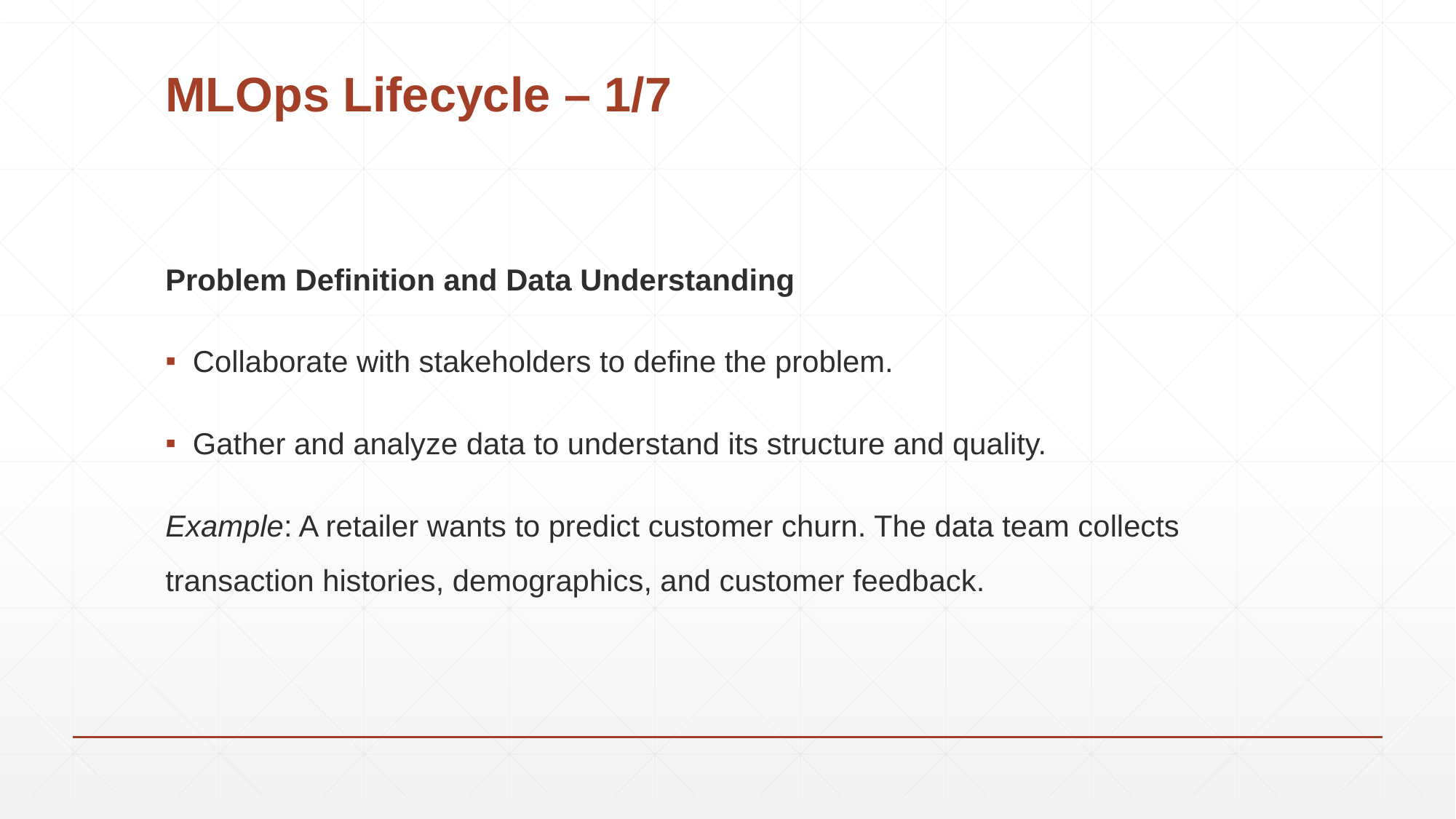

# MLOps Lifecycle – 1/7
Problem Definition and Data Understanding
Collaborate with stakeholders to define the problem.
Gather and analyze data to understand its structure and quality.
Example: A retailer wants to predict customer churn. The data team collects transaction histories, demographics, and customer feedback.